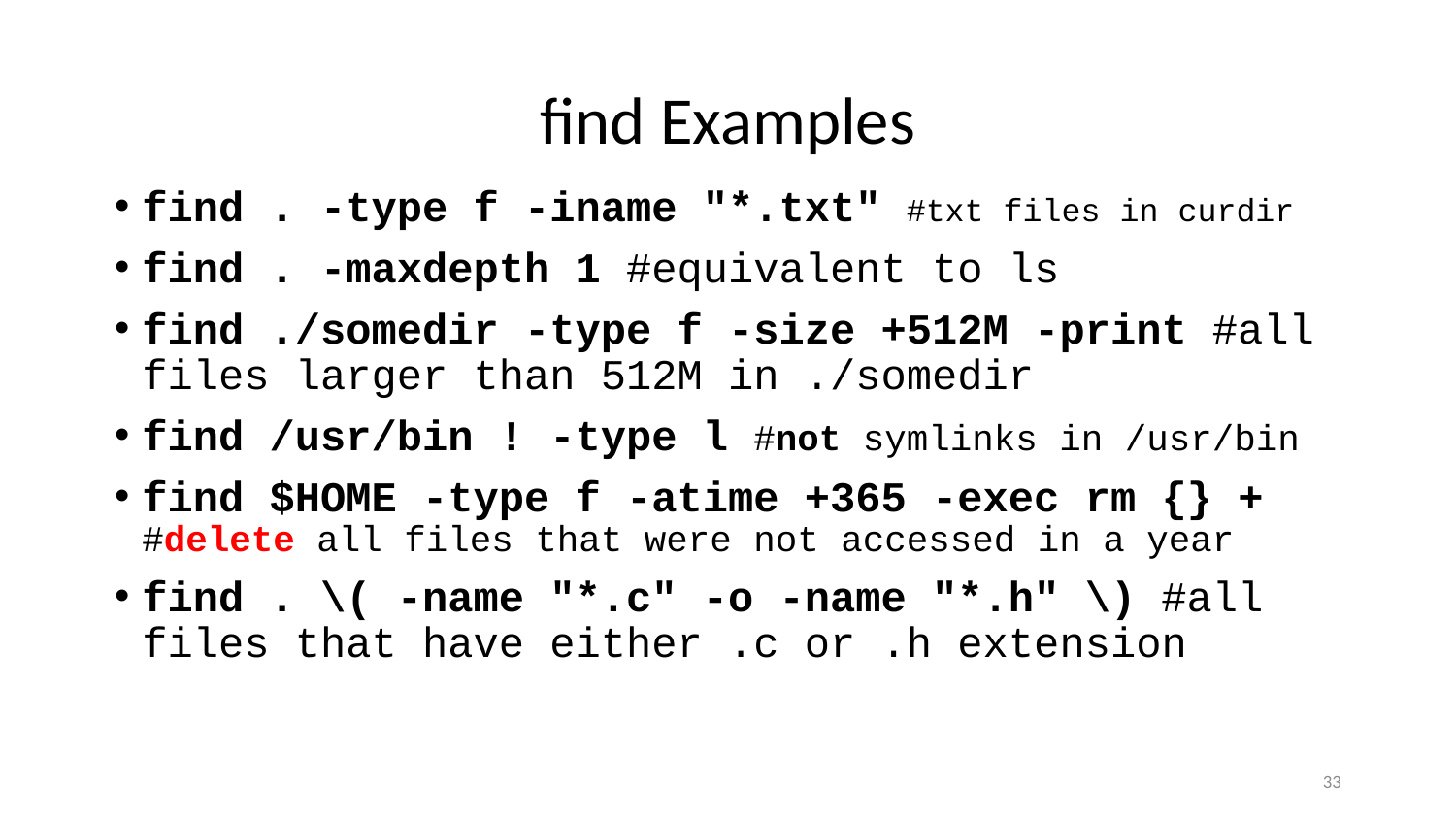

# find Examples
find . -type f -iname "*.txt" #txt files in curdir
find . -maxdepth 1 #equivalent to ls
find ./somedir -type f -size +512M -print #all files larger than 512M in ./somedir
find /usr/bin ! -type l #not symlinks in /usr/bin
find $HOME -type f -atime +365 -exec rm {} +
#delete all files that were not accessed in a year
find . \( -name "*.c" -o -name "*.h" \) #all files that have either .c or .h extension
33